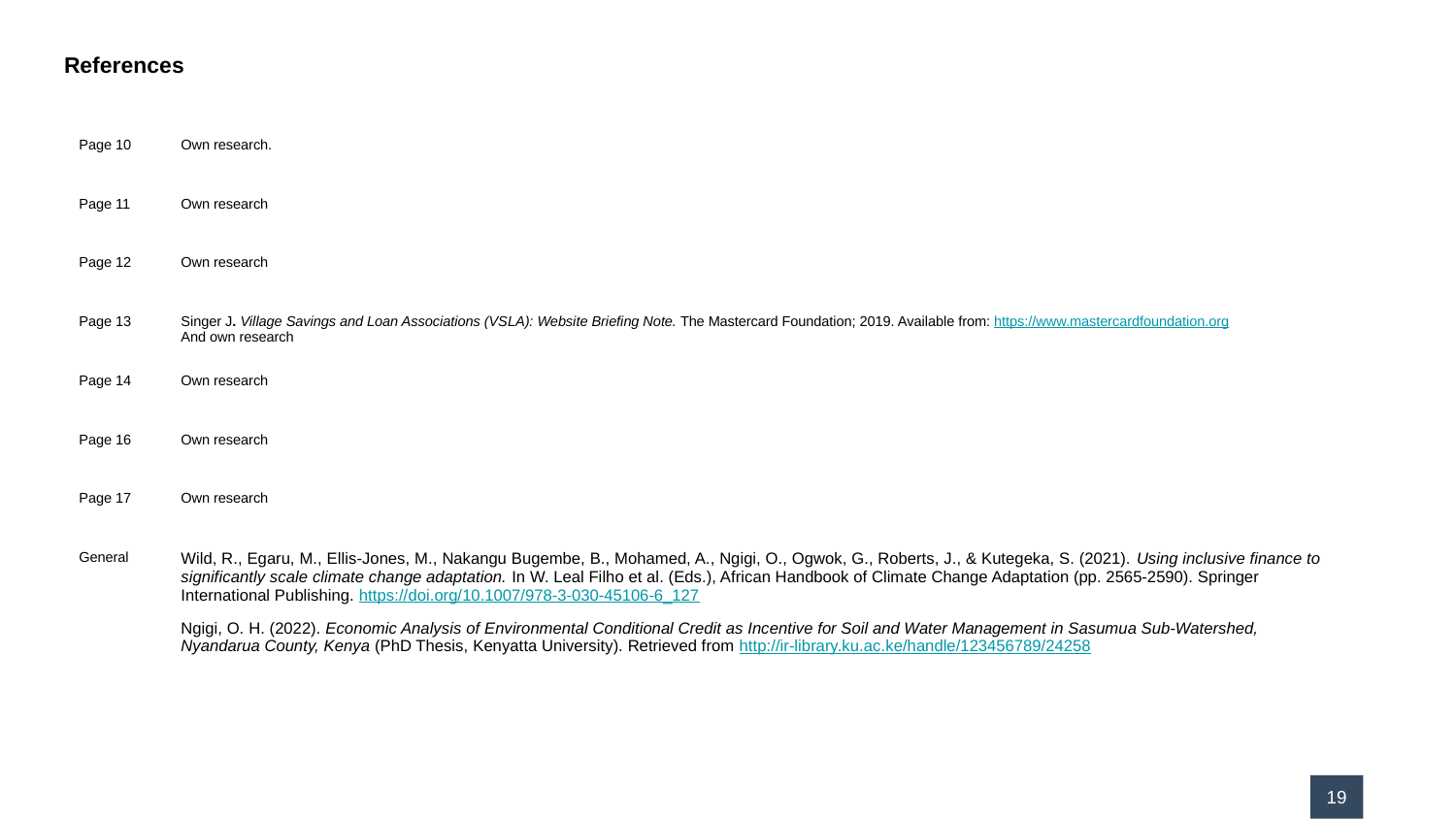

# References
| Page 10 | Own research. |
| --- | --- |
| Page 11 | Own research |
| Page 12 | Own research |
| Page 13 | Singer J. Village Savings and Loan Associations (VSLA): Website Briefing Note. The Mastercard Foundation; 2019. Available from: https://www.mastercardfoundation.org And own research |
| Page 14 | Own research |
| Page 16 | Own research |
| Page 17 | Own research |
| General | Wild, R., Egaru, M., Ellis-Jones, M., Nakangu Bugembe, B., Mohamed, A., Ngigi, O., Ogwok, G., Roberts, J., & Kutegeka, S. (2021). Using inclusive finance to significantly scale climate change adaptation. In W. Leal Filho et al. (Eds.), African Handbook of Climate Change Adaptation (pp. 2565-2590). Springer International Publishing. https://doi.org/10.1007/978-3-030-45106-6\_127 |
|  | Ngigi, O. H. (2022). Economic Analysis of Environmental Conditional Credit as Incentive for Soil and Water Management in Sasumua Sub-Watershed, Nyandarua County, Kenya (PhD Thesis, Kenyatta University). Retrieved from http://ir-library.ku.ac.ke/handle/123456789/24258 |
19